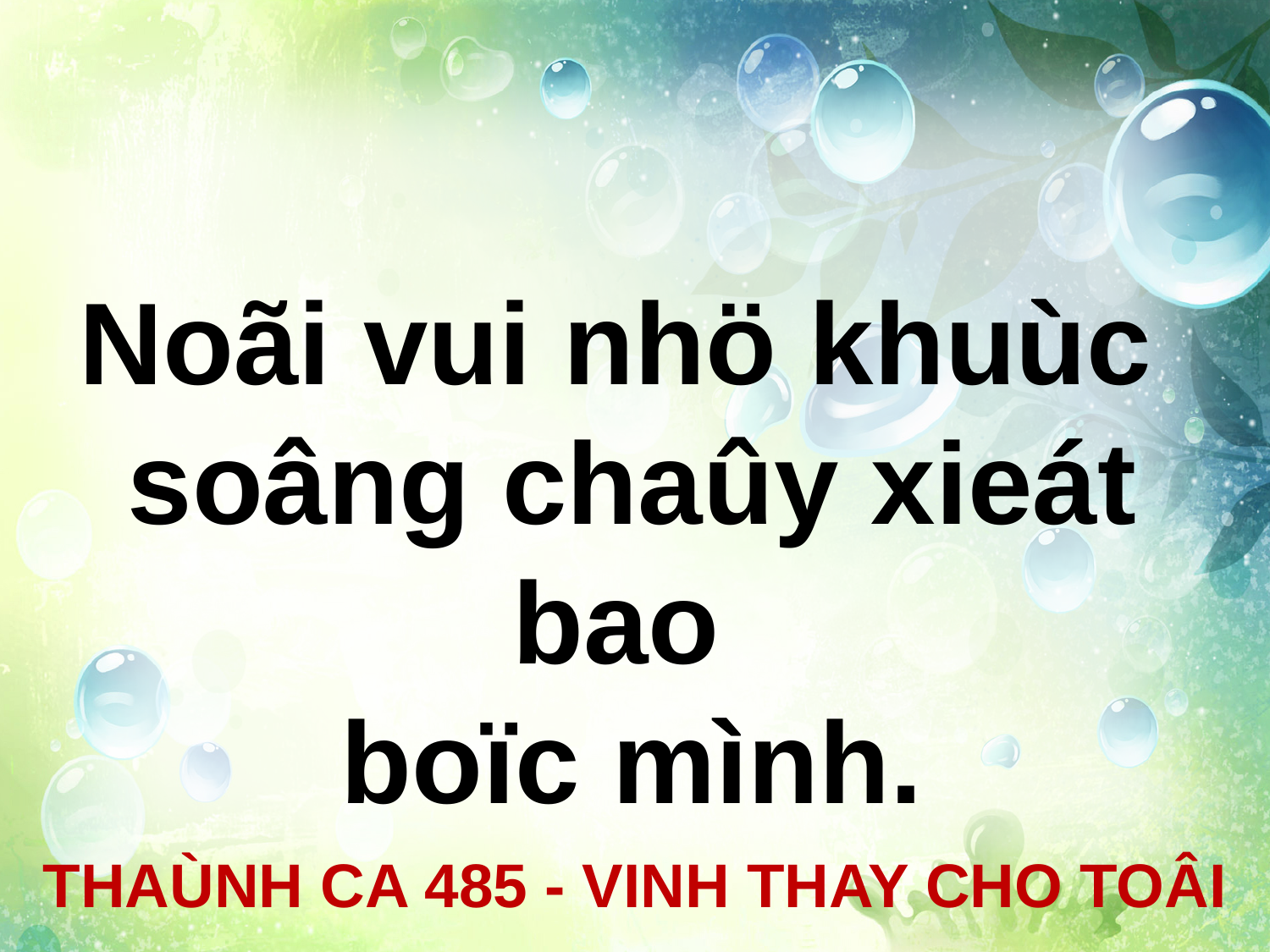

Noãi vui nhö khuùc
soâng chaûy xieát bao
boïc mình.
THAÙNH CA 485 - VINH THAY CHO TOÂI